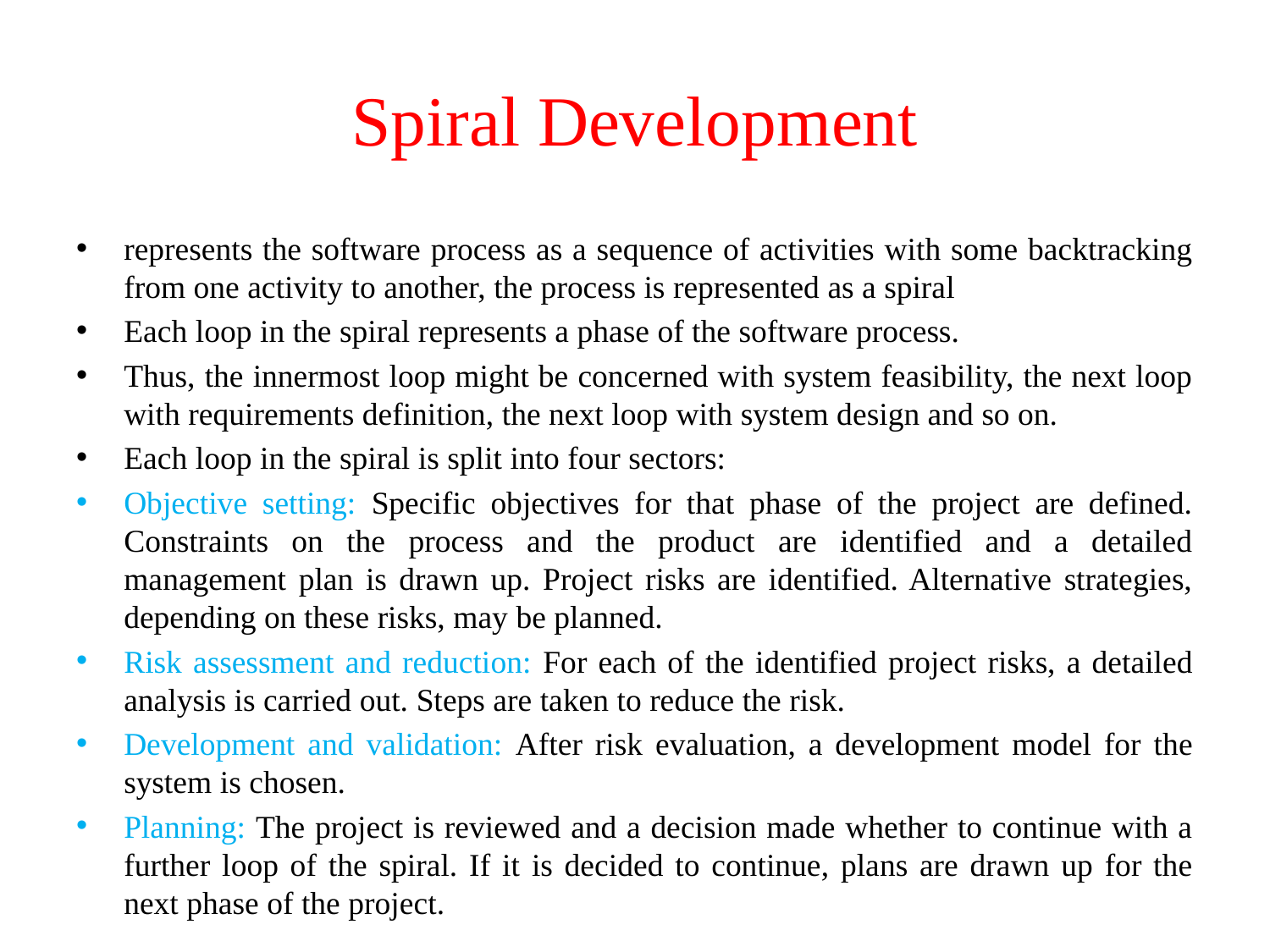

# Spiral Development
represents the software process as a sequence of activities with some backtracking from one activity to another, the process is represented as a spiral
Each loop in the spiral represents a phase of the software process.
Thus, the innermost loop might be concerned with system feasibility, the next loop with requirements definition, the next loop with system design and so on.
Each loop in the spiral is split into four sectors:
Objective setting: Specific objectives for that phase of the project are defined. Constraints on the process and the product are identified and a detailed management plan is drawn up. Project risks are identified. Alternative strategies, depending on these risks, may be planned.
Risk assessment and reduction: For each of the identified project risks, a detailed analysis is carried out. Steps are taken to reduce the risk.
Development and validation: After risk evaluation, a development model for the system is chosen.
Planning: The project is reviewed and a decision made whether to continue with a further loop of the spiral. If it is decided to continue, plans are drawn up for the next phase of the project.